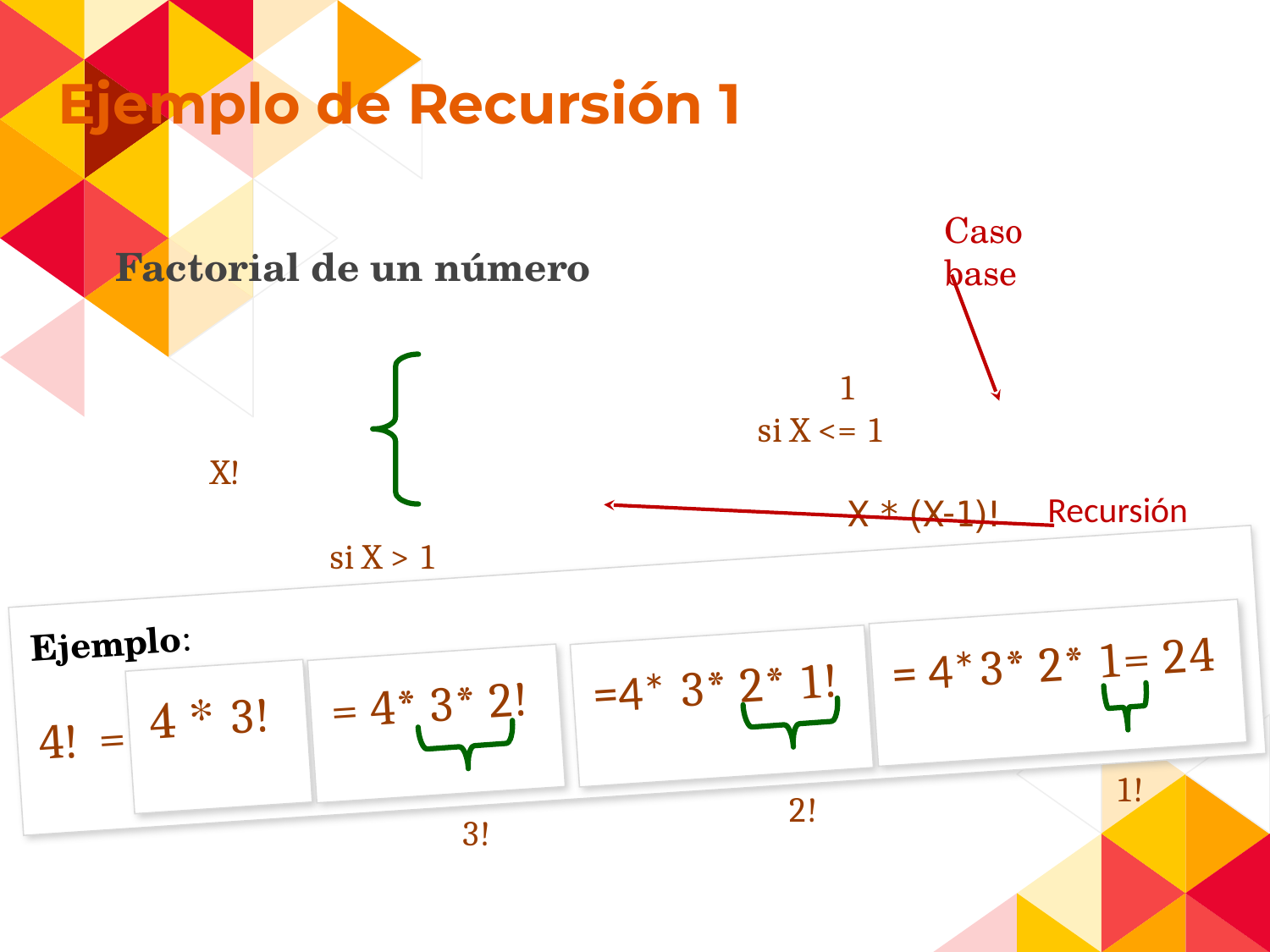

Ejemplo de Recursión 1
Caso base
Factorial de un número

						1								      si X <= 1
	 X!
						 X * (X-1)! 				si X > 1

Recursión
Ejemplo:

4!  =

= 4*3* 2* 1= 24

=4* 3* 2* 1!

= 4* 3* 2!

4 * 3!

1!
2!
3!